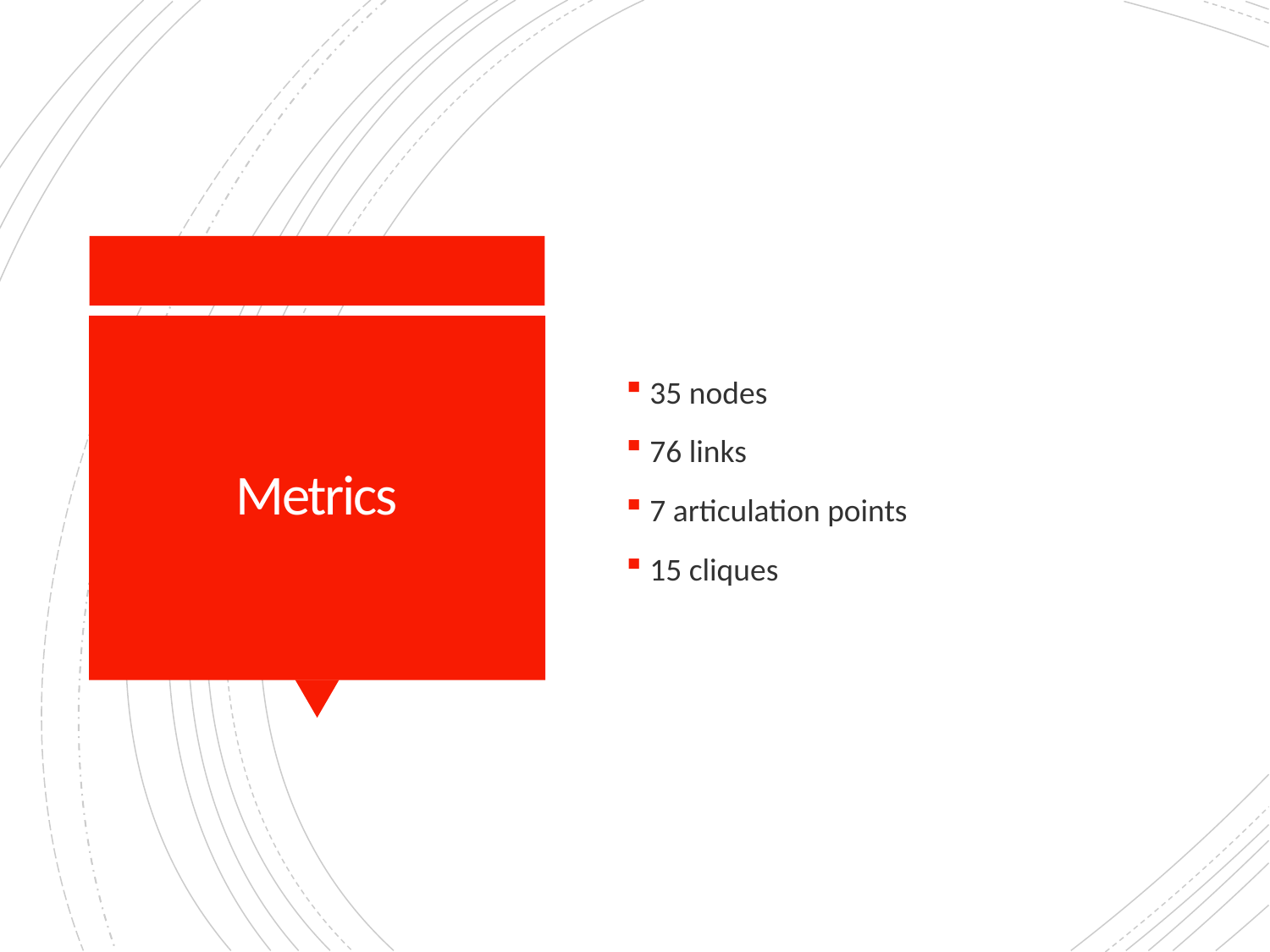

35 nodes
76 links
7 articulation points
15 cliques
# Metrics